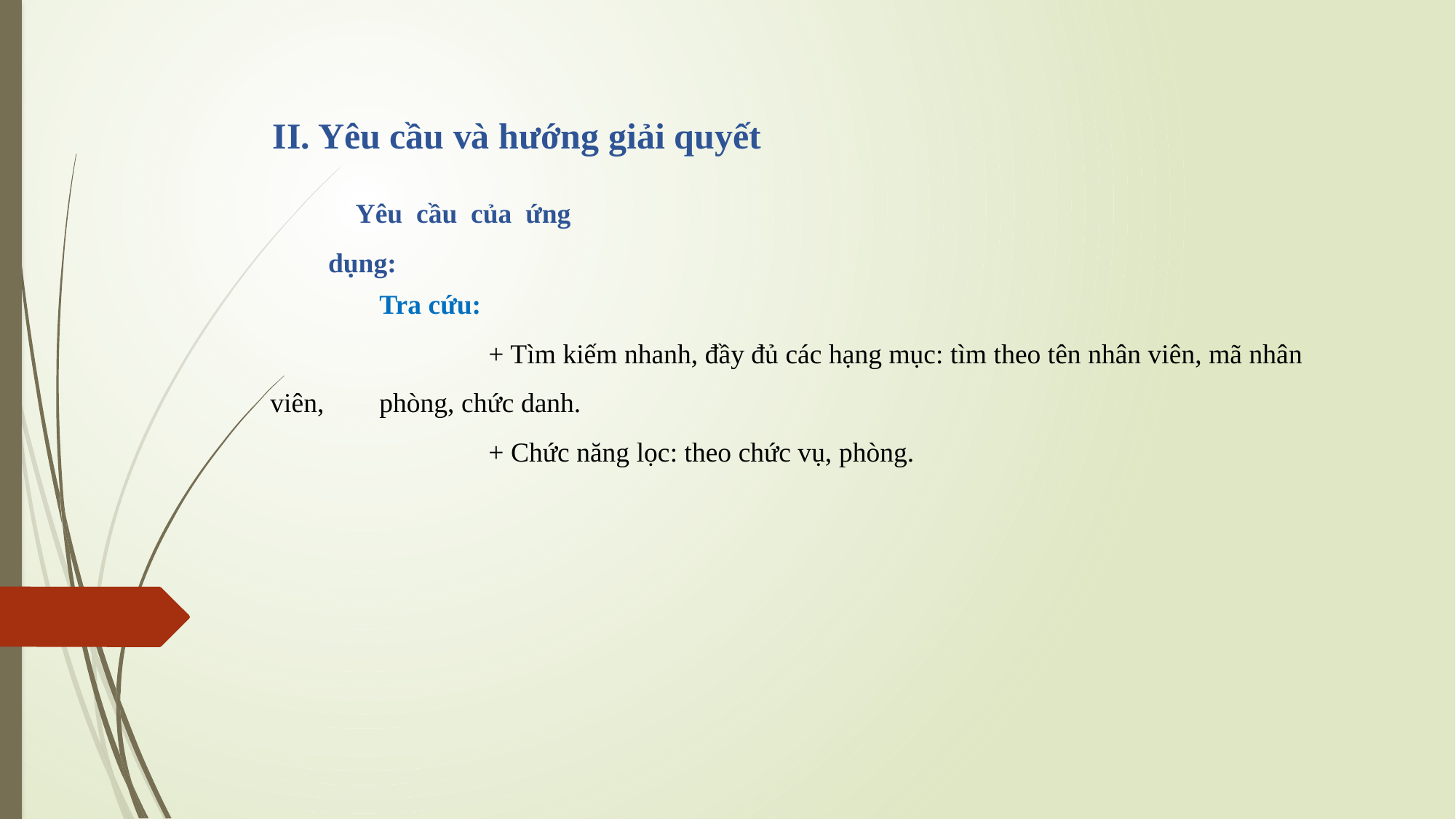

II. Yêu cầu và hướng giải quyết
Yêu cầu của ứng dụng:
	Tra cứu:
		+ Tìm kiếm nhanh, đầy đủ các hạng mục: tìm theo tên nhân viên, mã nhân viên, 	phòng, chức danh.
		+ Chức năng lọc: theo chức vụ, phòng.